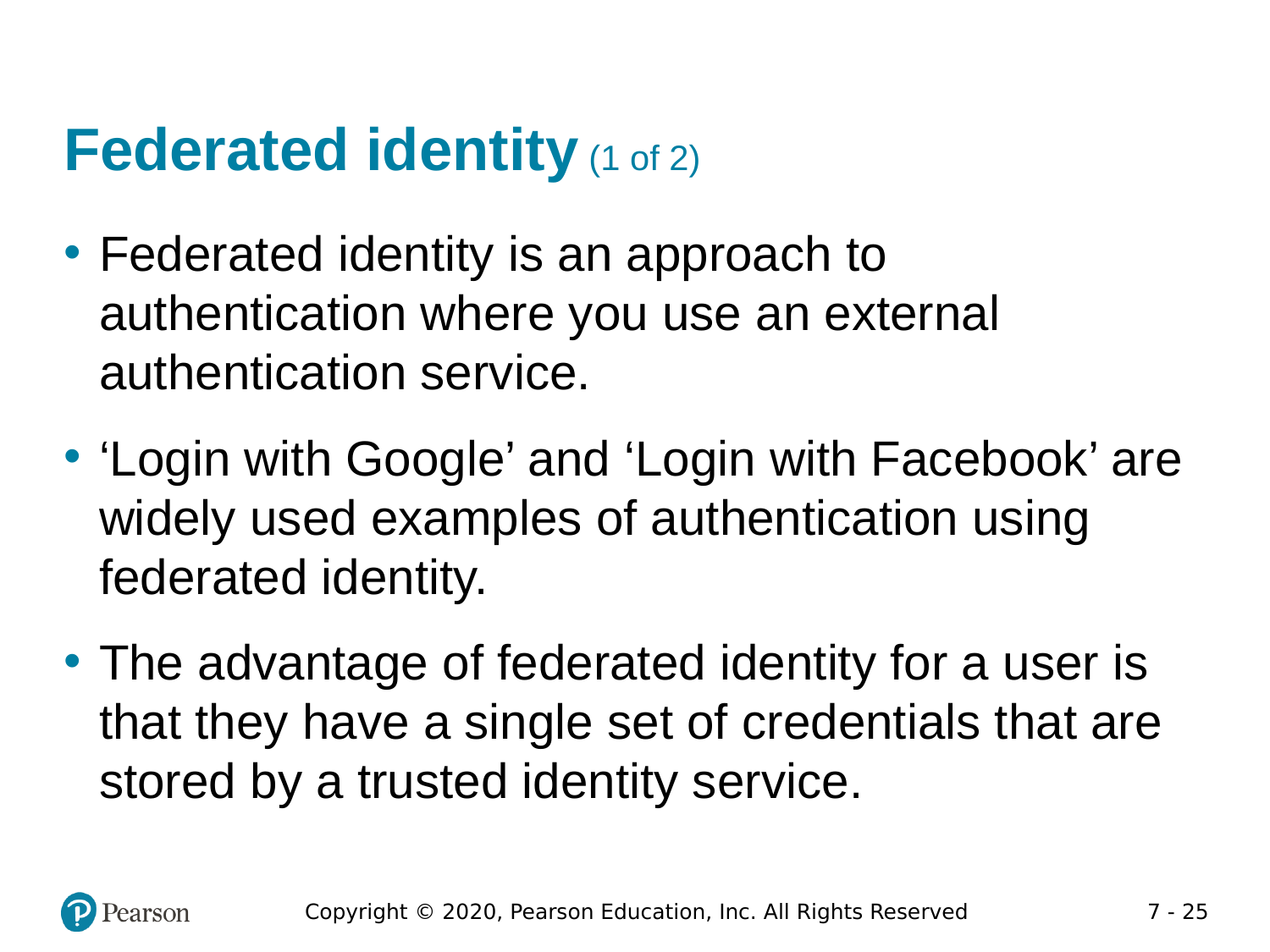

# Federated identity (1 of 2)
Federated identity is an approach to authentication where you use an external authentication service.
‘Login with Google’ and ‘Login with Facebook’ are widely used examples of authentication using federated identity.
The advantage of federated identity for a user is that they have a single set of credentials that are stored by a trusted identity service.